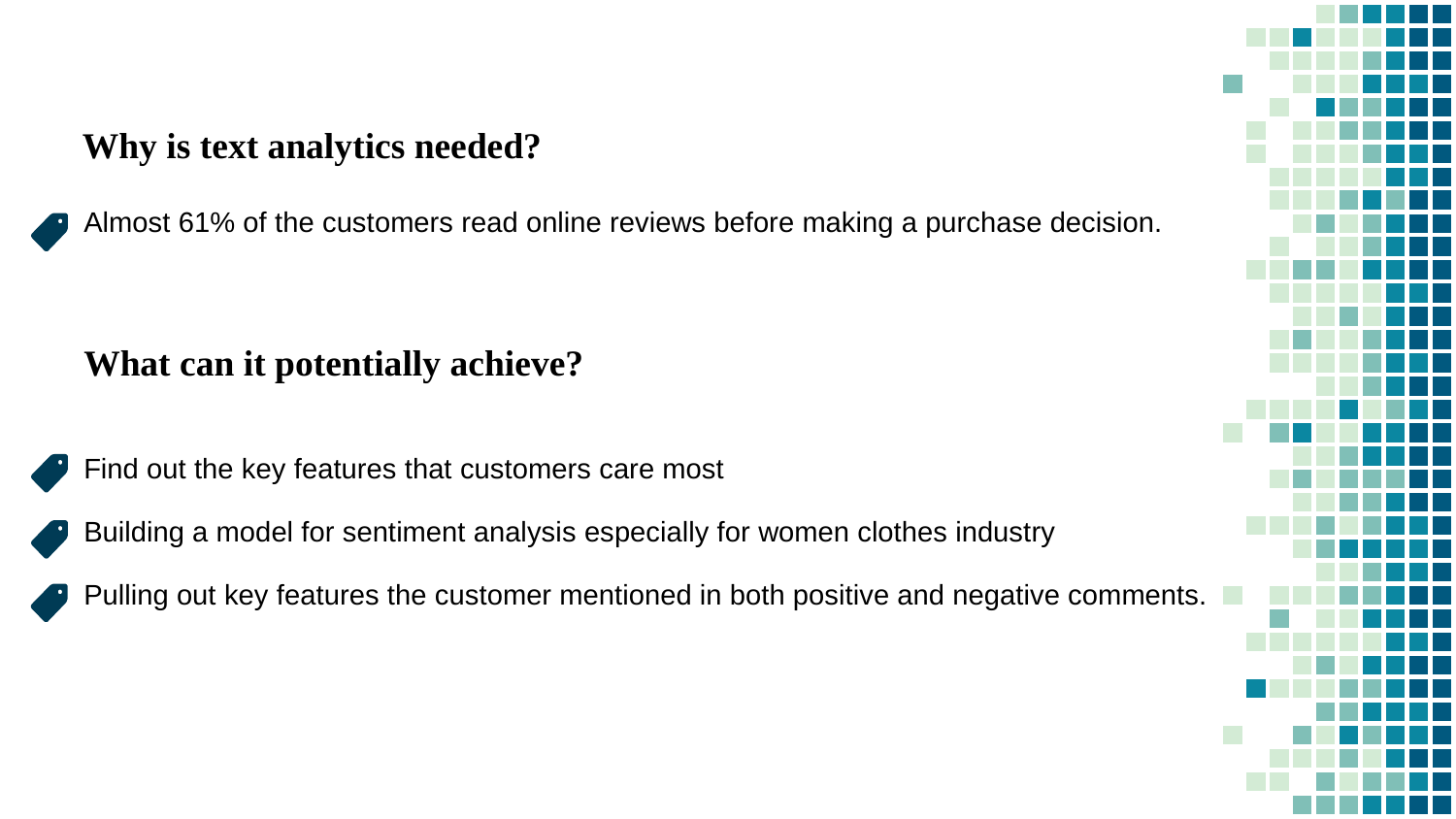

# Why is text analytics needed?

Almost 61% of the customers read online reviews before making a purchase decision.

What can it potentially achieve?

Find out the key features that customers care most
Building a model for sentiment analysis especially for women clothes industry
Pulling out key features the customer mentioned in both positive and negative comments.